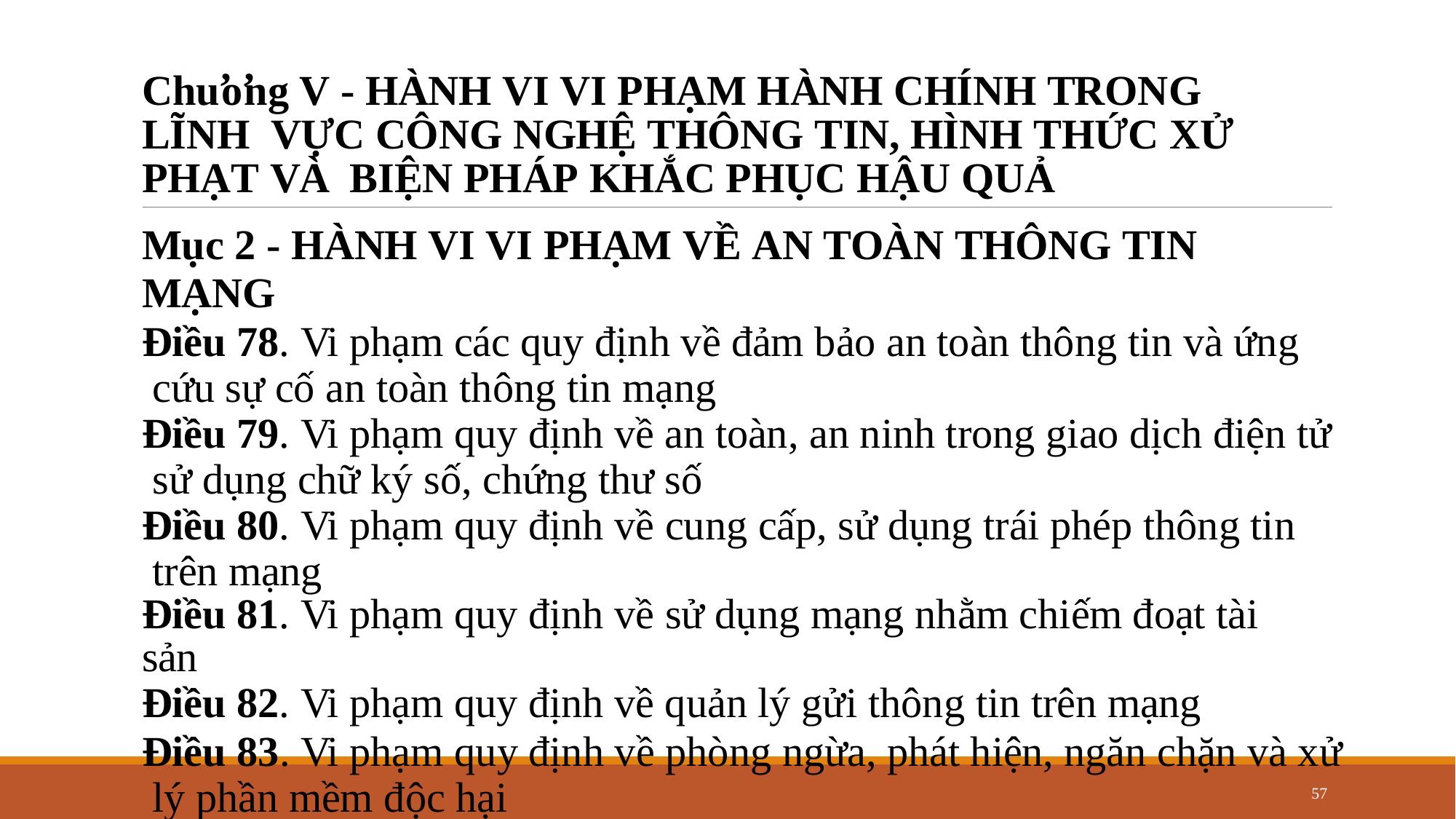

Chương V - HÀNH VI VI PHẠM HÀNH CHÍNH TRONG LĨNH  VỰC CÔNG NGHỆ THÔNG TIN, HÌNH THỨC XỬ PHẠT VÀ  BIỆN PHÁP KHẮC PHỤC HẬU QUẢ
Mục 2 - HÀNH VI VI PHẠM VỀ AN TOÀN THÔNG TIN MẠNG
Điều 78. Vi phạm các quy định về đảm bảo an toàn thông tin và ứng  cứu sự cố an toàn thông tin mạng
Điều 79. Vi phạm quy định về an toàn, an ninh trong giao dịch điện tử  sử dụng chữ ký số, chứng thư số
Điều 80. Vi phạm quy định về cung cấp, sử dụng trái phép thông tin  trên mạng
Điều 81. Vi phạm quy định về sử dụng mạng nhằm chiếm đoạt tài sản
Điều 82. Vi phạm quy định về quản lý gửi thông tin trên mạng
Điều 83. Vi phạm quy định về phòng ngừa, phát hiện, ngăn chặn và xử  lý phần mềm độc hại
57